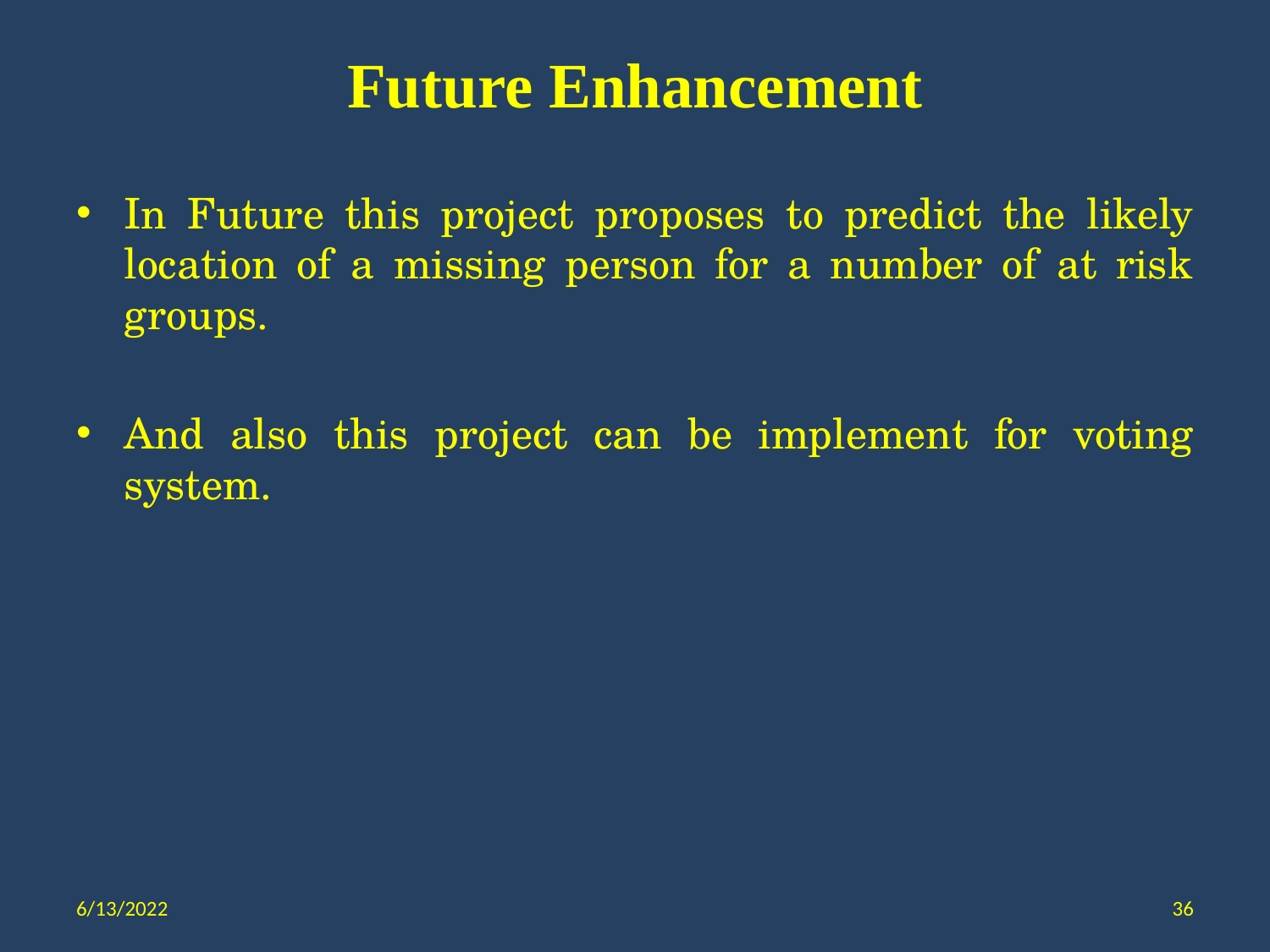

# Future Enhancement
In Future this project proposes to predict the likely location of a missing person for a number of at risk groups.

And also this project can be implement for voting system.
6/13/2022
36